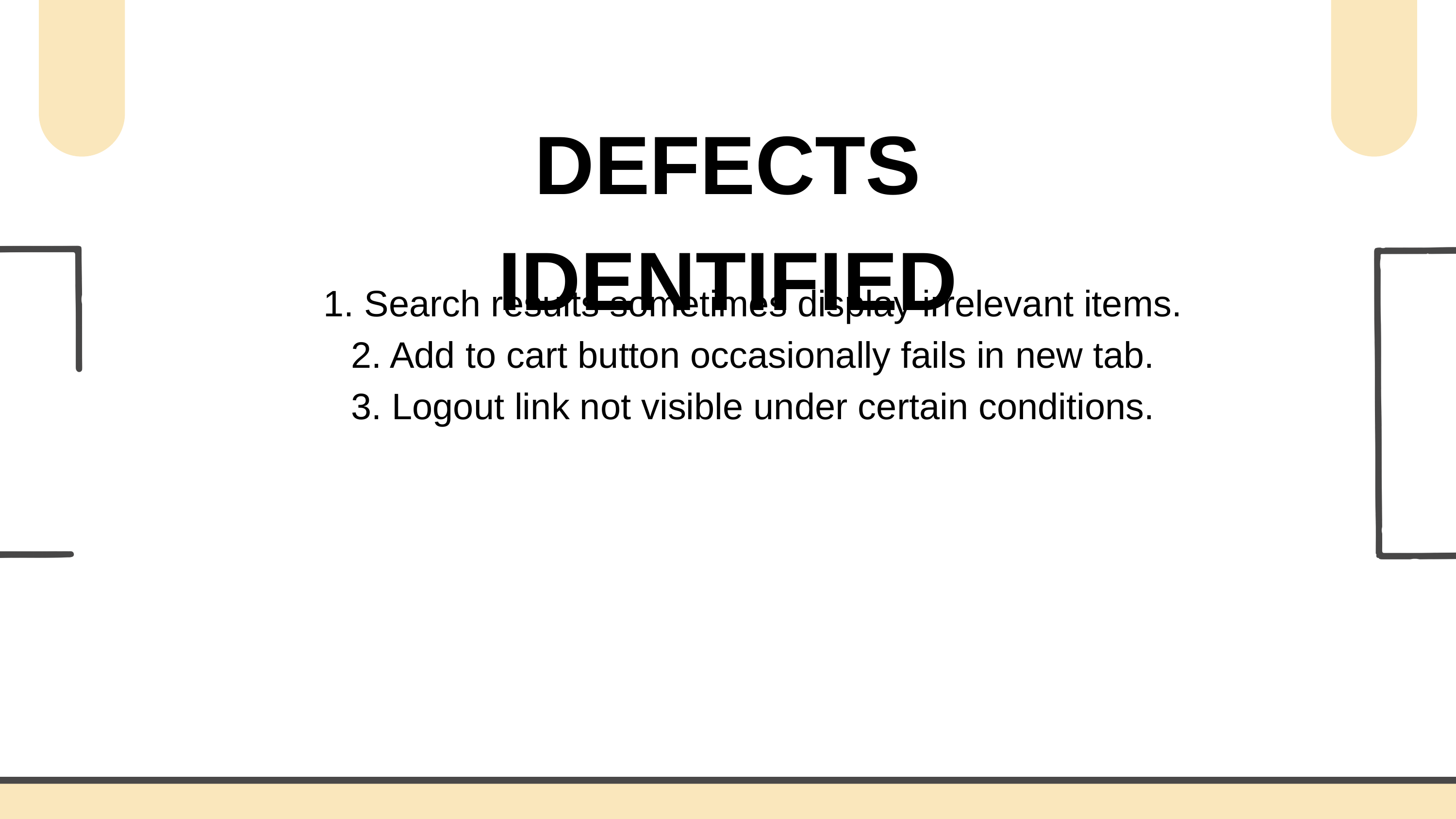

DEFECTS IDENTIFIED

1. Search results sometimes display irrelevant items.
2. Add to cart button occasionally fails in new tab.
3. Logout link not visible under certain conditions.